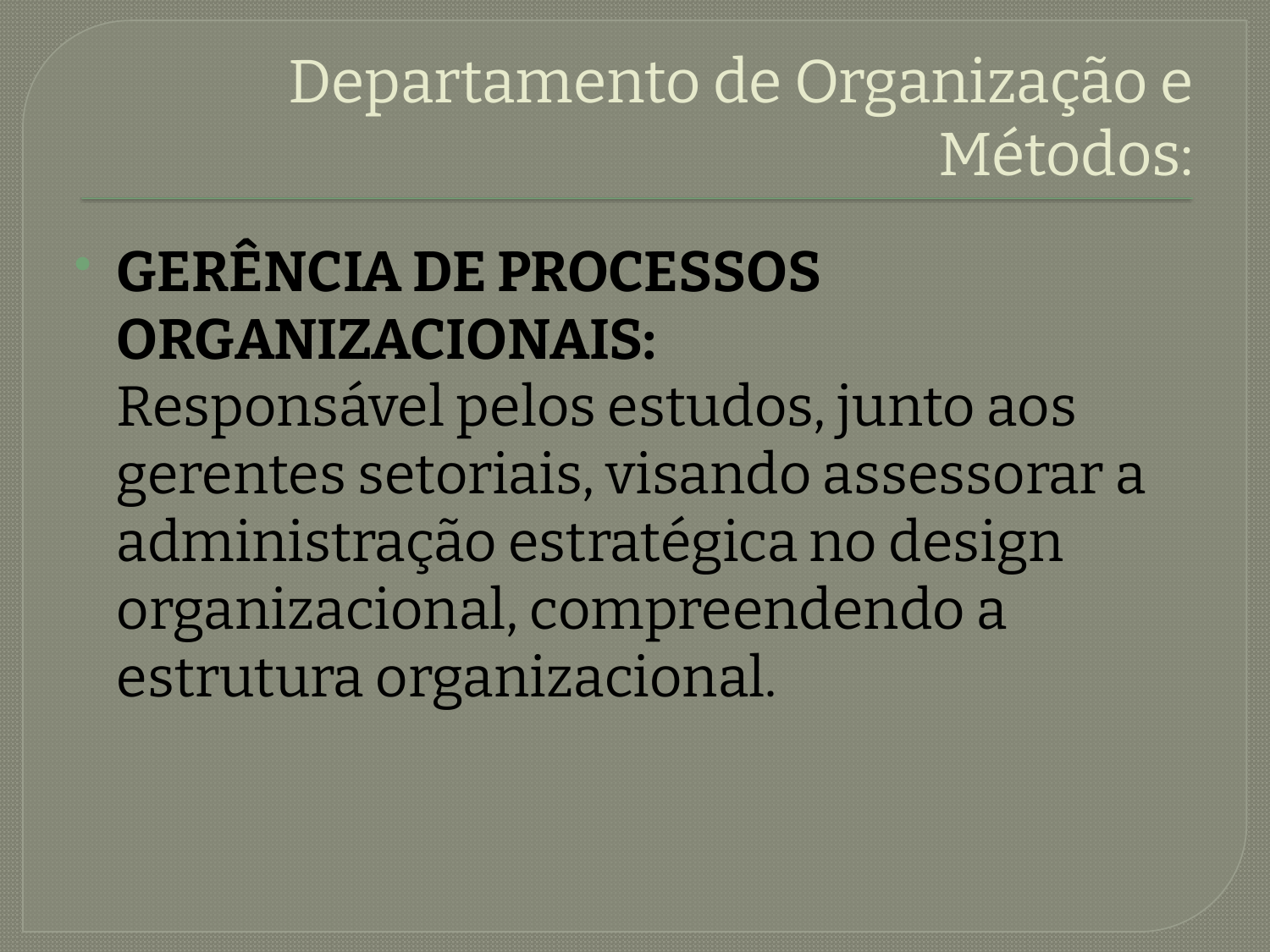

# Departamento de Organização e Métodos:
GERÊNCIA DE PROCESSOS ORGANIZACIONAIS:
	Responsável pelos estudos, junto aos gerentes setoriais, visando assessorar a administração estratégica no design organizacional, compreendendo a estrutura organizacional.